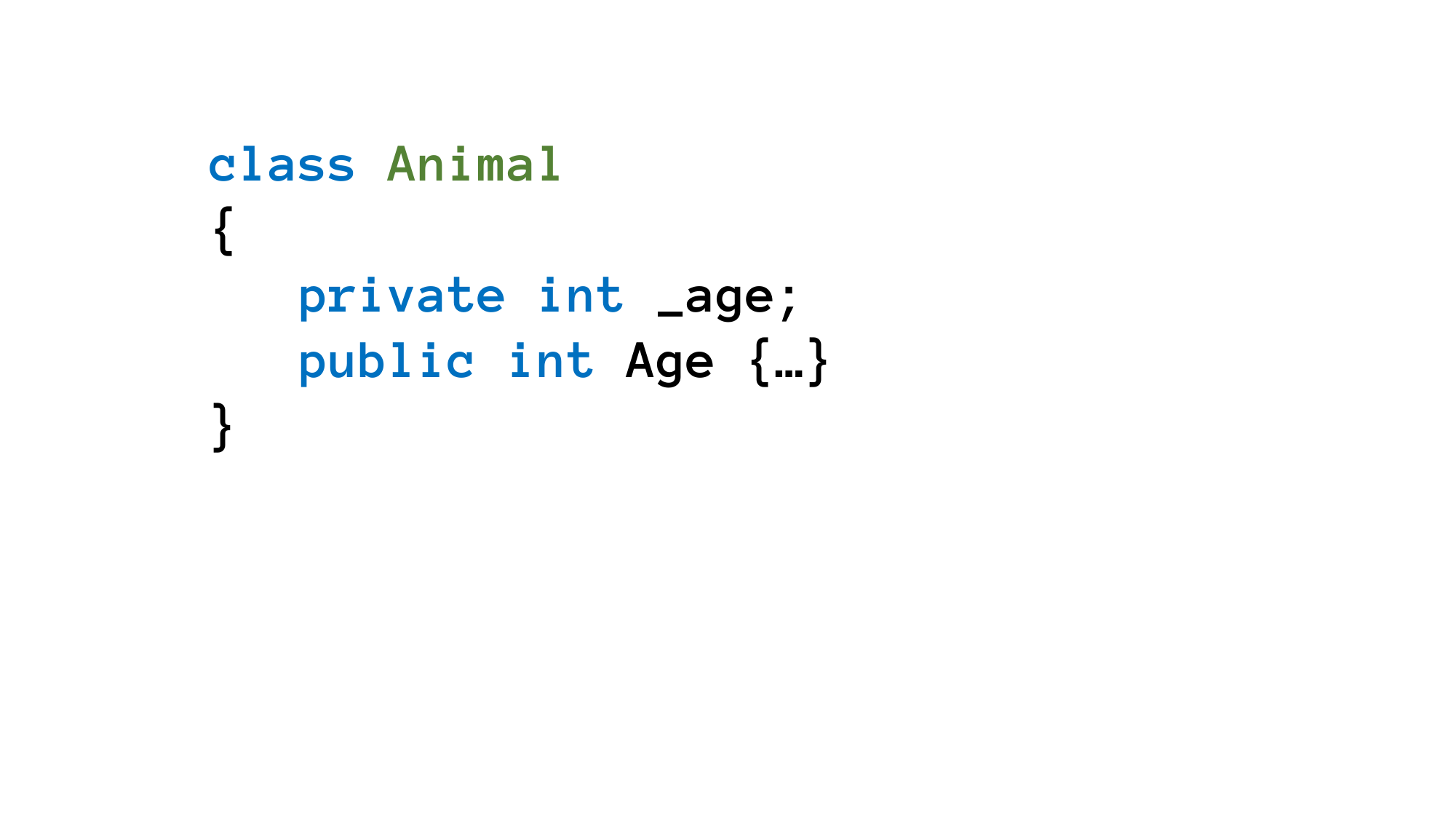

class Animal
{
   private int _age;
   public int Age {…}
}